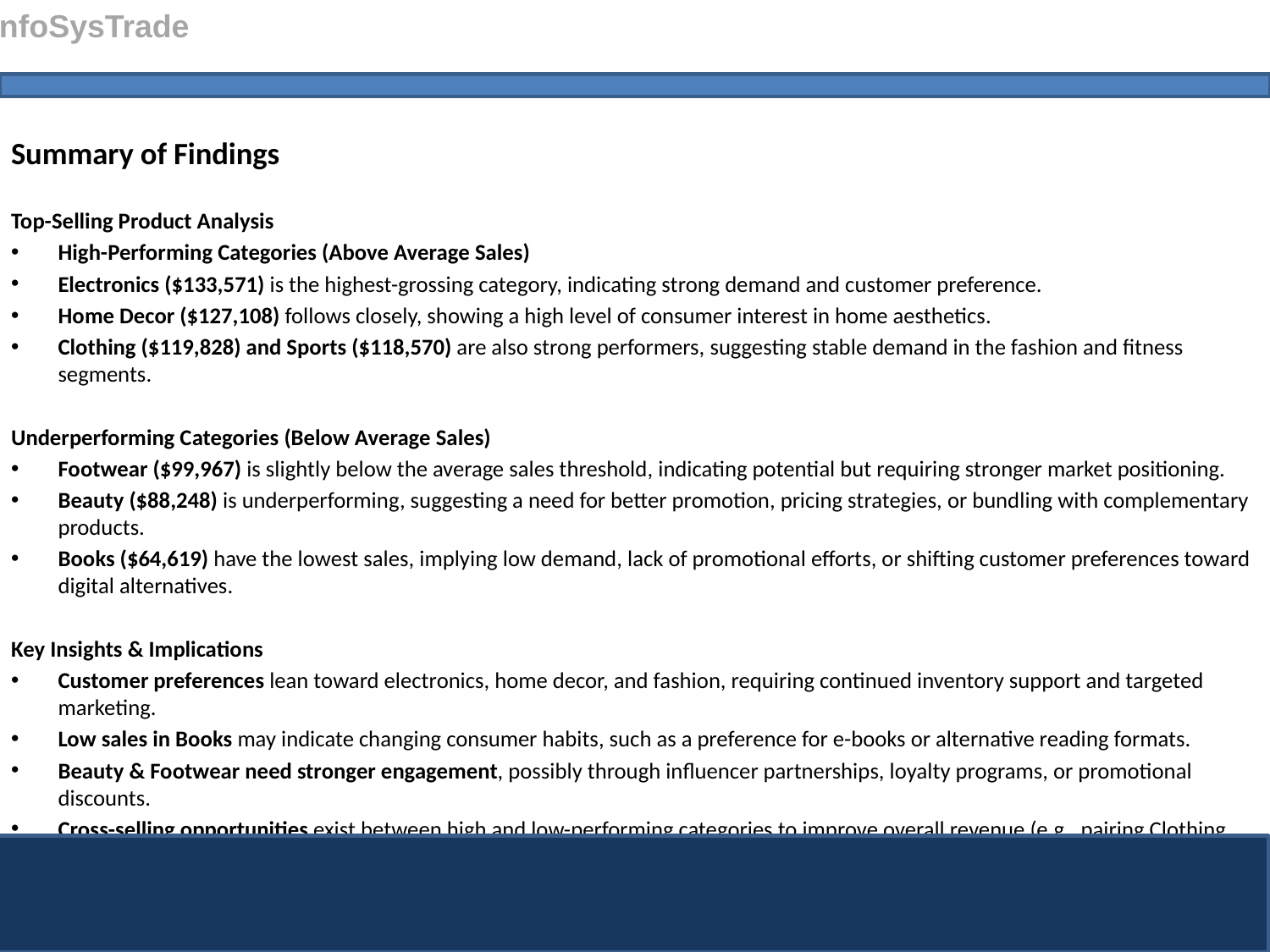

InfoSysTrade

Summary of Findings

Top-Selling Product Analysis
High-Performing Categories (Above Average Sales)
Electronics ($133,571) is the highest-grossing category, indicating strong demand and customer preference.
Home Decor ($127,108) follows closely, showing a high level of consumer interest in home aesthetics.
Clothing ($119,828) and Sports ($118,570) are also strong performers, suggesting stable demand in the fashion and fitness segments.

Underperforming Categories (Below Average Sales)
Footwear ($99,967) is slightly below the average sales threshold, indicating potential but requiring stronger market positioning.
Beauty ($88,248) is underperforming, suggesting a need for better promotion, pricing strategies, or bundling with complementary products.
Books ($64,619) have the lowest sales, implying low demand, lack of promotional efforts, or shifting customer preferences toward digital alternatives.

Key Insights & Implications
Customer preferences lean toward electronics, home decor, and fashion, requiring continued inventory support and targeted marketing.
Low sales in Books may indicate changing consumer habits, such as a preference for e-books or alternative reading formats.
Beauty & Footwear need stronger engagement, possibly through influencer partnerships, loyalty programs, or promotional discounts.
Cross-selling opportunities exist between high and low-performing categories to improve overall revenue (e.g., pairing Clothing with Beauty products).